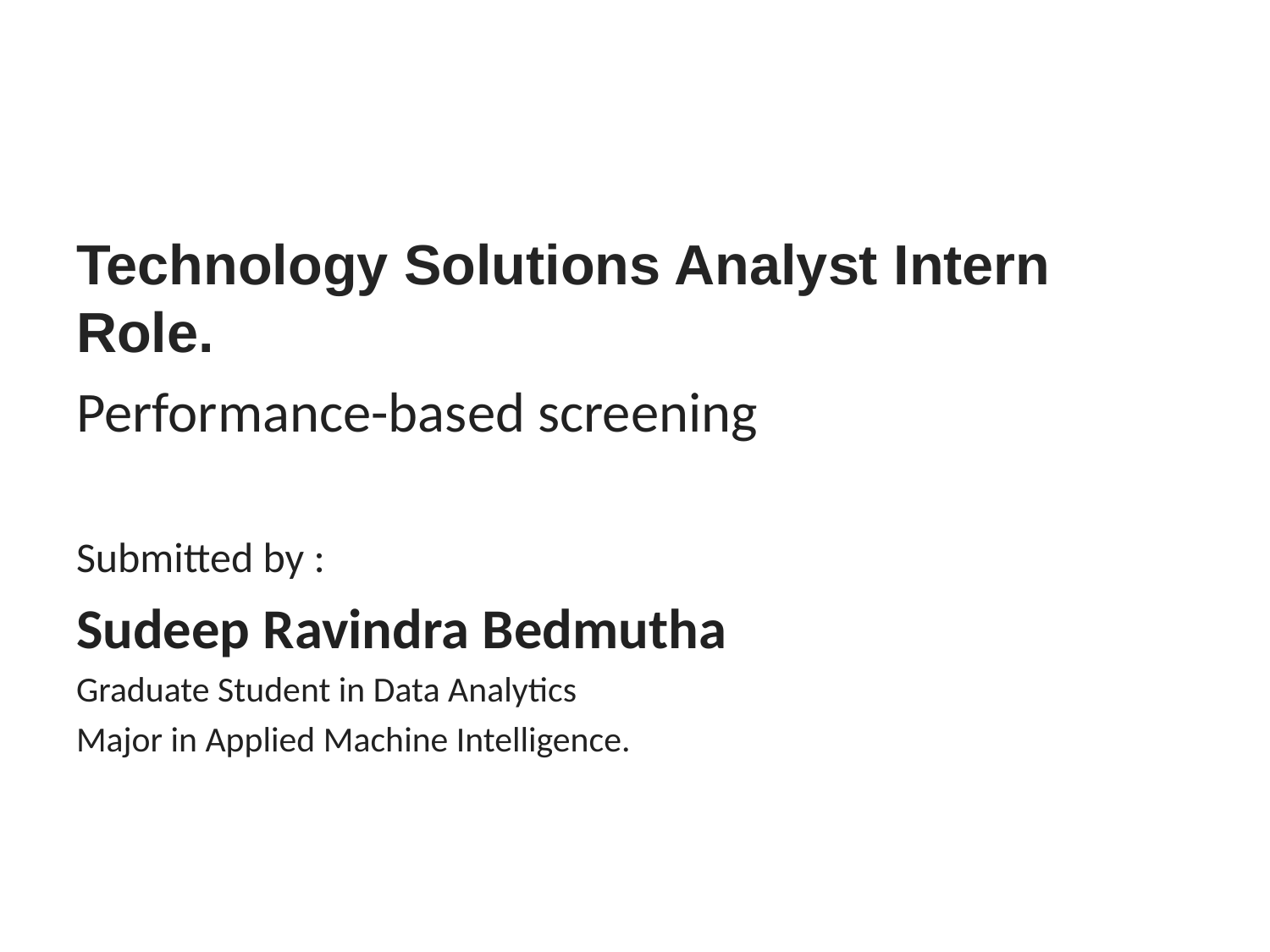

Technology Solutions Analyst Intern Role.
Performance-based screening

Submitted by :
Sudeep Ravindra Bedmutha
Graduate Student in Data Analytics
Major in Applied Machine Intelligence.